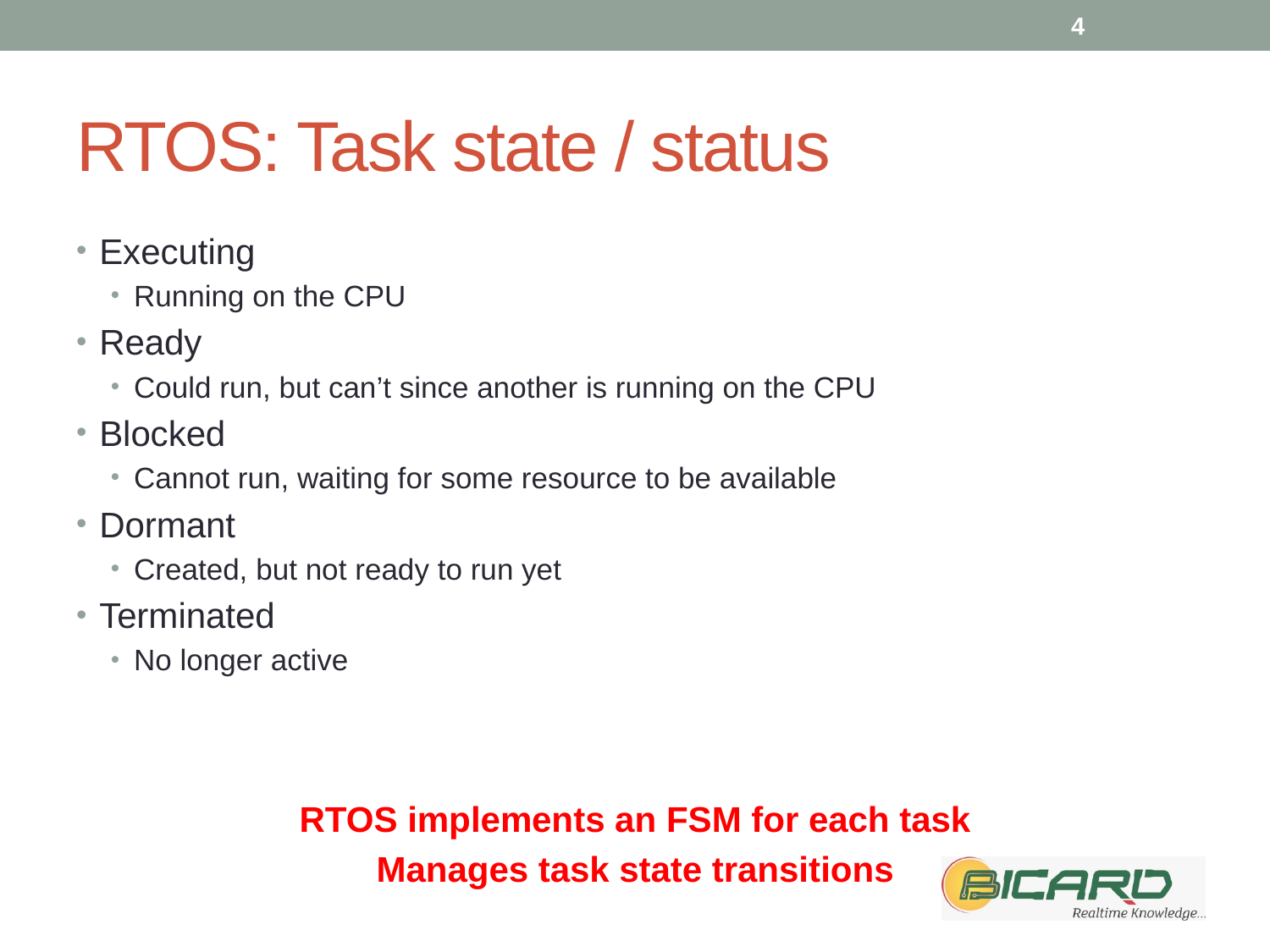

4
# RTOS: Task state / status
Executing
Running on the CPU
Ready
Could run, but can’t since another is running on the CPU
Blocked
Cannot run, waiting for some resource to be available
Dormant
Created, but not ready to run yet
Terminated
No longer active

RTOS implements an FSM for each task
Manages task state transitions